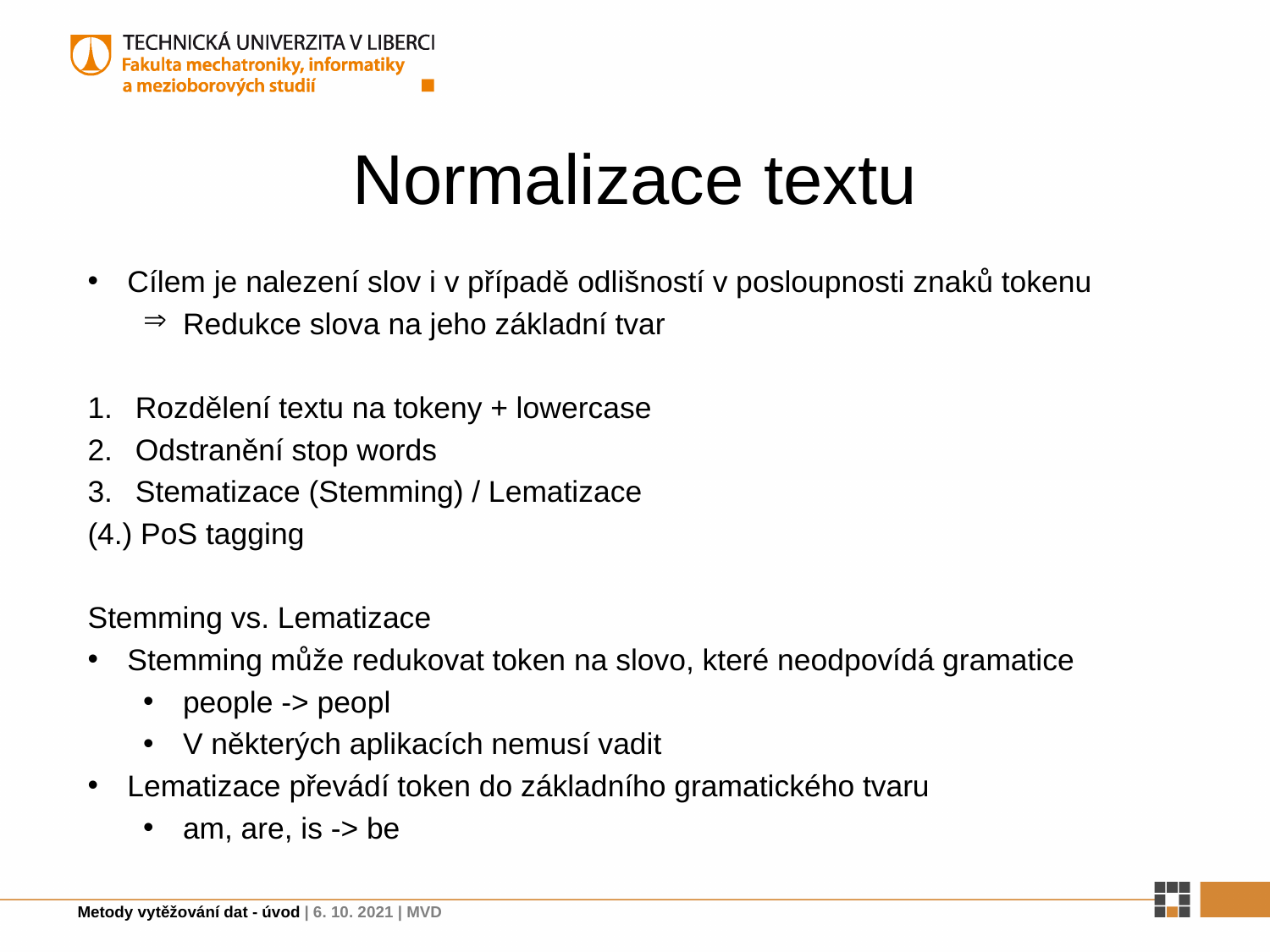

# Normalizace textu
Cílem je nalezení slov i v případě odlišností v posloupnosti znaků tokenu
Redukce slova na jeho základní tvar

Rozdělení textu na tokeny + lowercase
Odstranění stop words
Stematizace (Stemming) / Lematizace
(4.) PoS tagging

Stemming vs. Lematizace
Stemming může redukovat token na slovo, které neodpovídá gramatice
people -> peopl
V některých aplikacích nemusí vadit
Lematizace převádí token do základního gramatického tvaru
am, are, is -> be
Metody vytěžování dat - úvod | 6. 10. 2021 | MVD